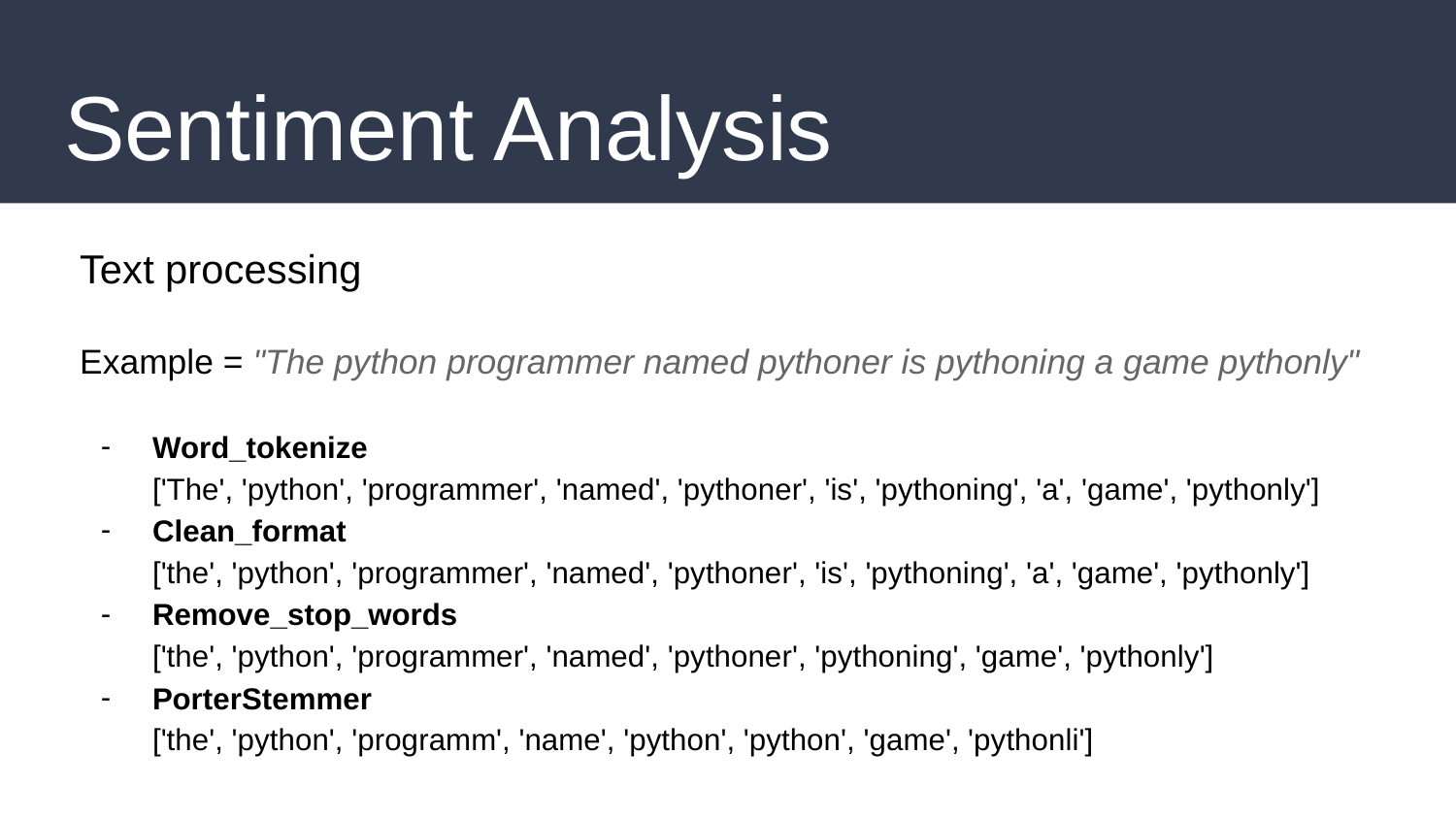

# Sentiment Analysis
Text processing

Example = "The python programmer named pythoner is pythoning a game pythonly"

Word_tokenize
['The', 'python', 'programmer', 'named', 'pythoner', 'is', 'pythoning', 'a', 'game', 'pythonly']
Clean_format
['the', 'python', 'programmer', 'named', 'pythoner', 'is', 'pythoning', 'a', 'game', 'pythonly']
Remove_stop_words
['the', 'python', 'programmer', 'named', 'pythoner', 'pythoning', 'game', 'pythonly']
PorterStemmer
['the', 'python', 'programm', 'name', 'python', 'python', 'game', 'pythonli']